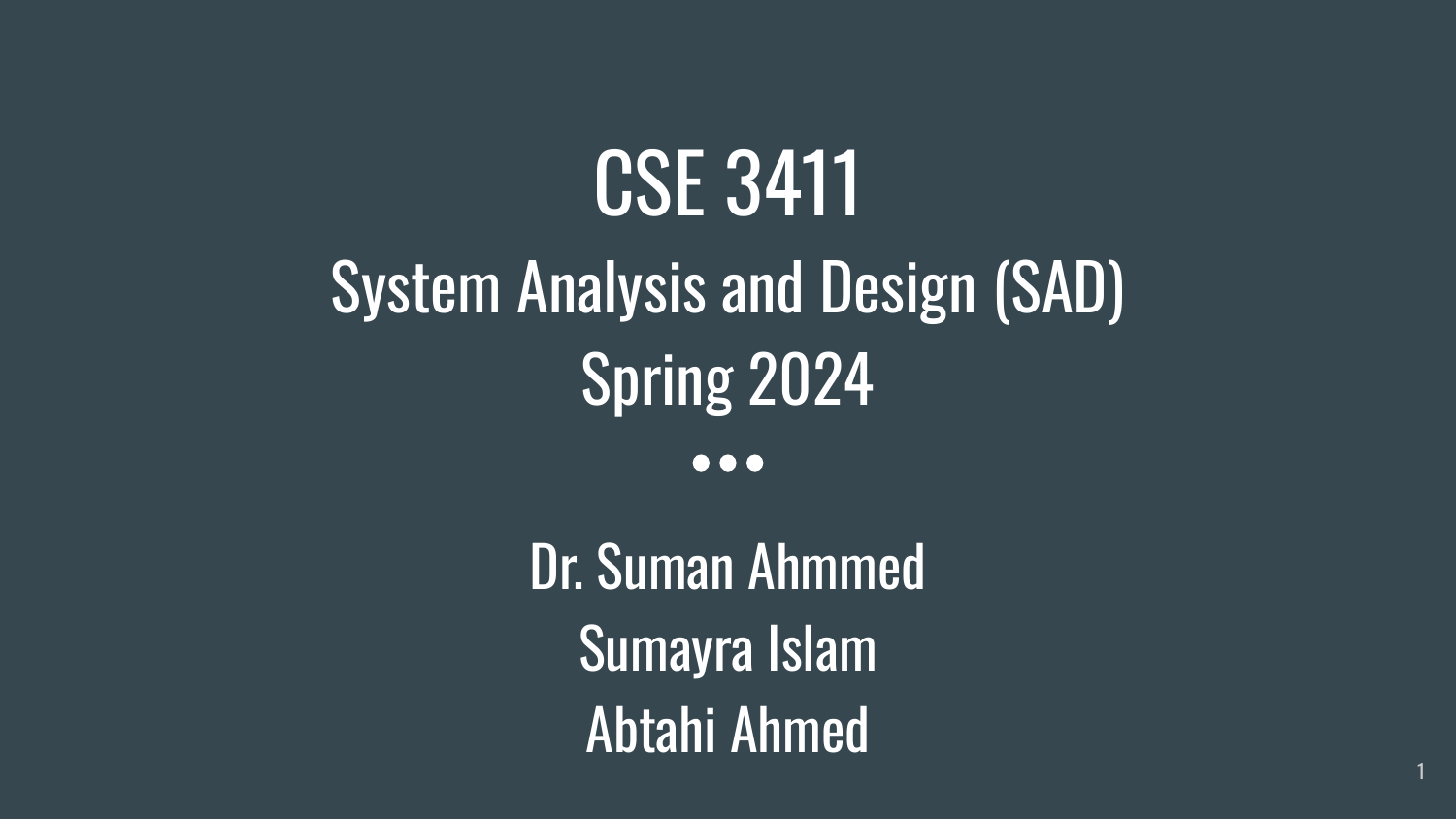

# CSE 3411 System Analysis and Design (SAD) Spring 2024
Dr. Suman Ahmmed
Sumayra Islam
Abtahi Ahmed
1